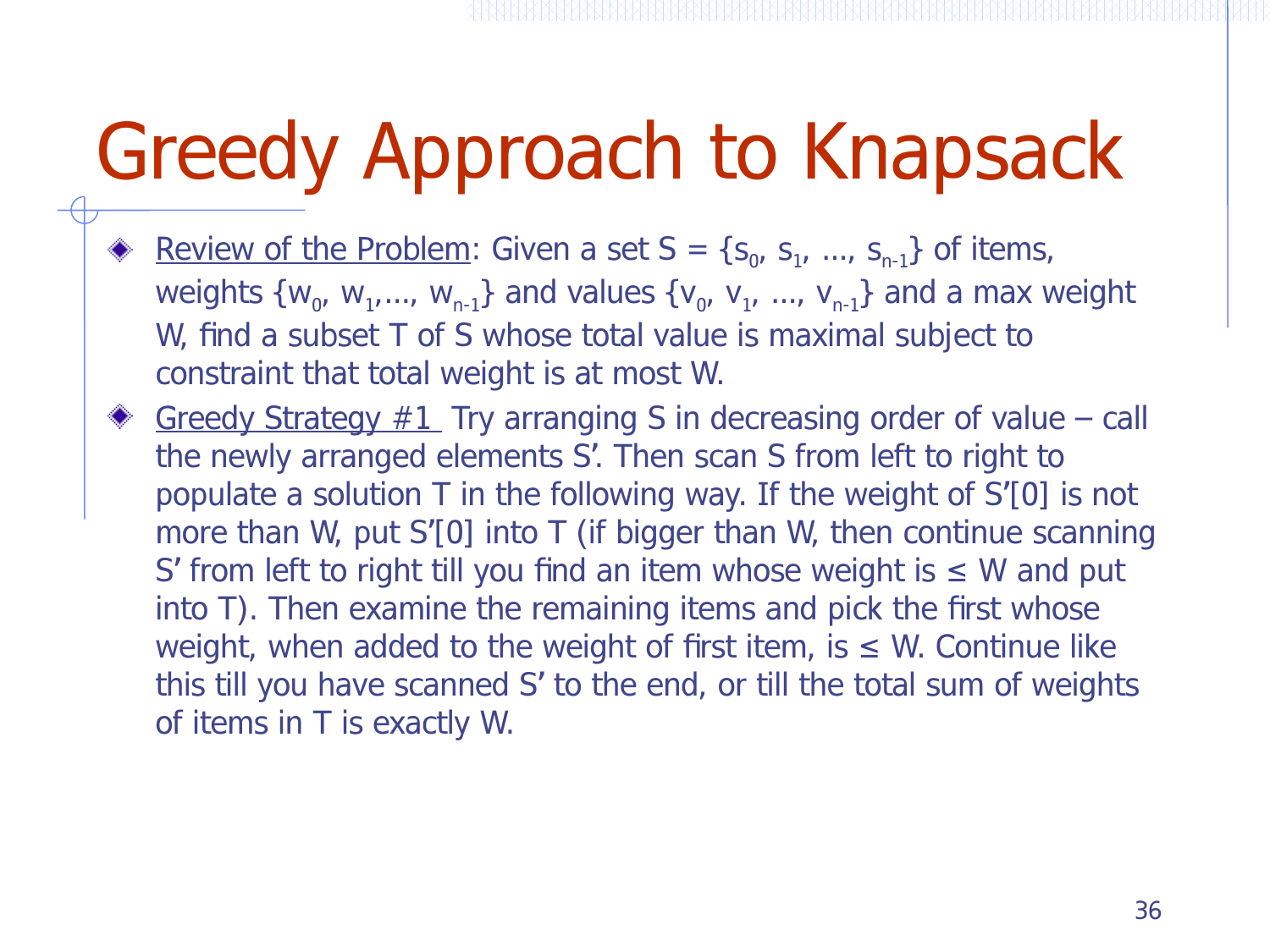

# Greedy Approach to Knapsack
Review of the Problem: Given a set S = {s0, s1, …, sn-1} of items, weights {w0, w1,…, wn-1} and values {v0, v1, …, vn-1} and a max weight W, find a subset T of S whose total value is maximal subject to constraint that total weight is at most W.
Greedy Strategy #1  Try arranging S in decreasing order of value – call the newly arranged elements S’. Then scan S from left to right to populate a solution T in the following way. If the weight of S’[0] is not more than W, put S’[0] into T (if bigger than W, then continue scanning S’ from left to right till you find an item whose weight is ≤ W and put into T). Then examine the remaining items and pick the first whose weight, when added to the weight of first item, is ≤ W. Continue like this till you have scanned S’ to the end, or till the total sum of weights of items in T is exactly W.

36